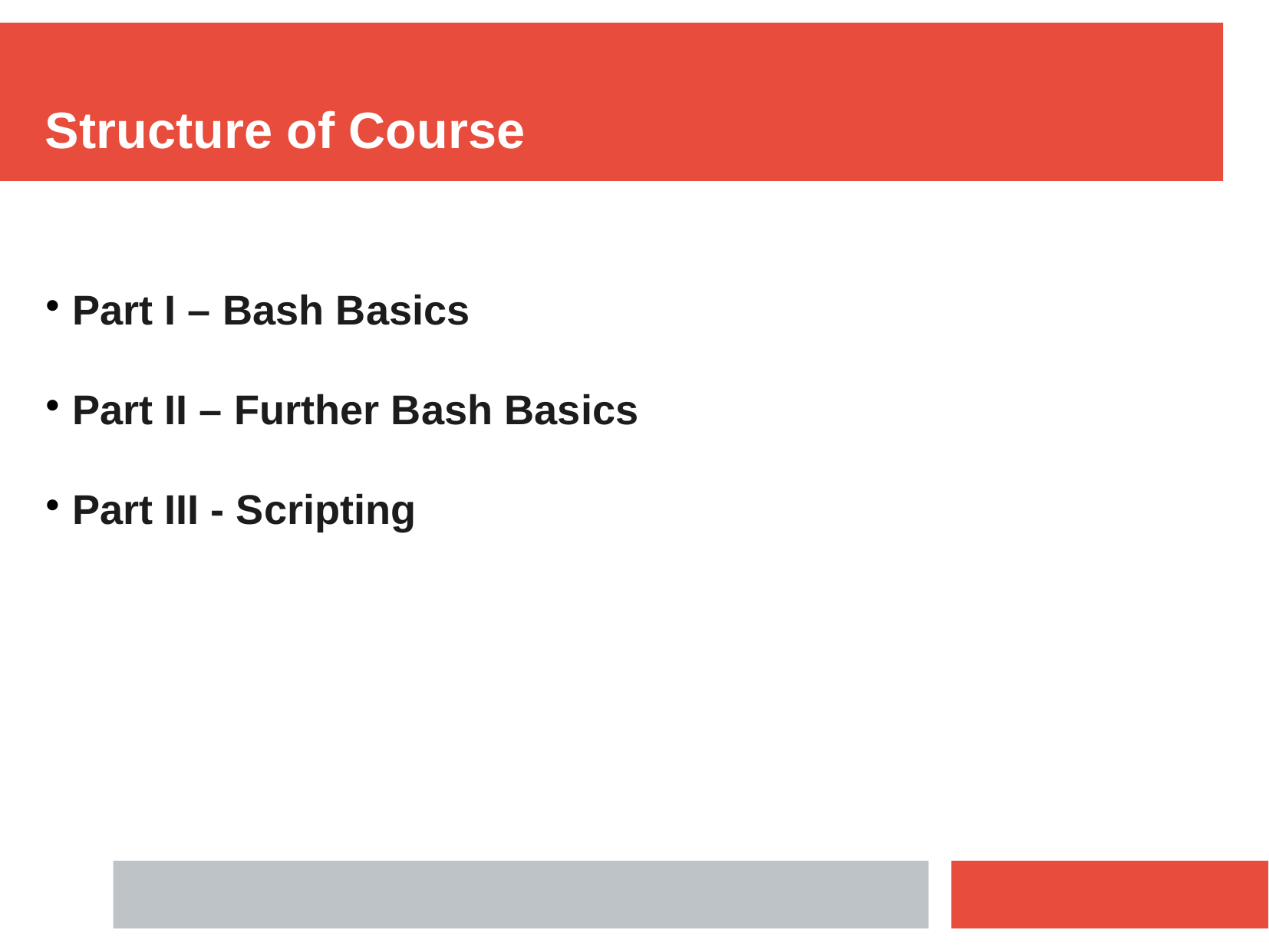

Structure of Course

Part I – Bash Basics

Part II – Further Bash Basics

Part III - Scripting